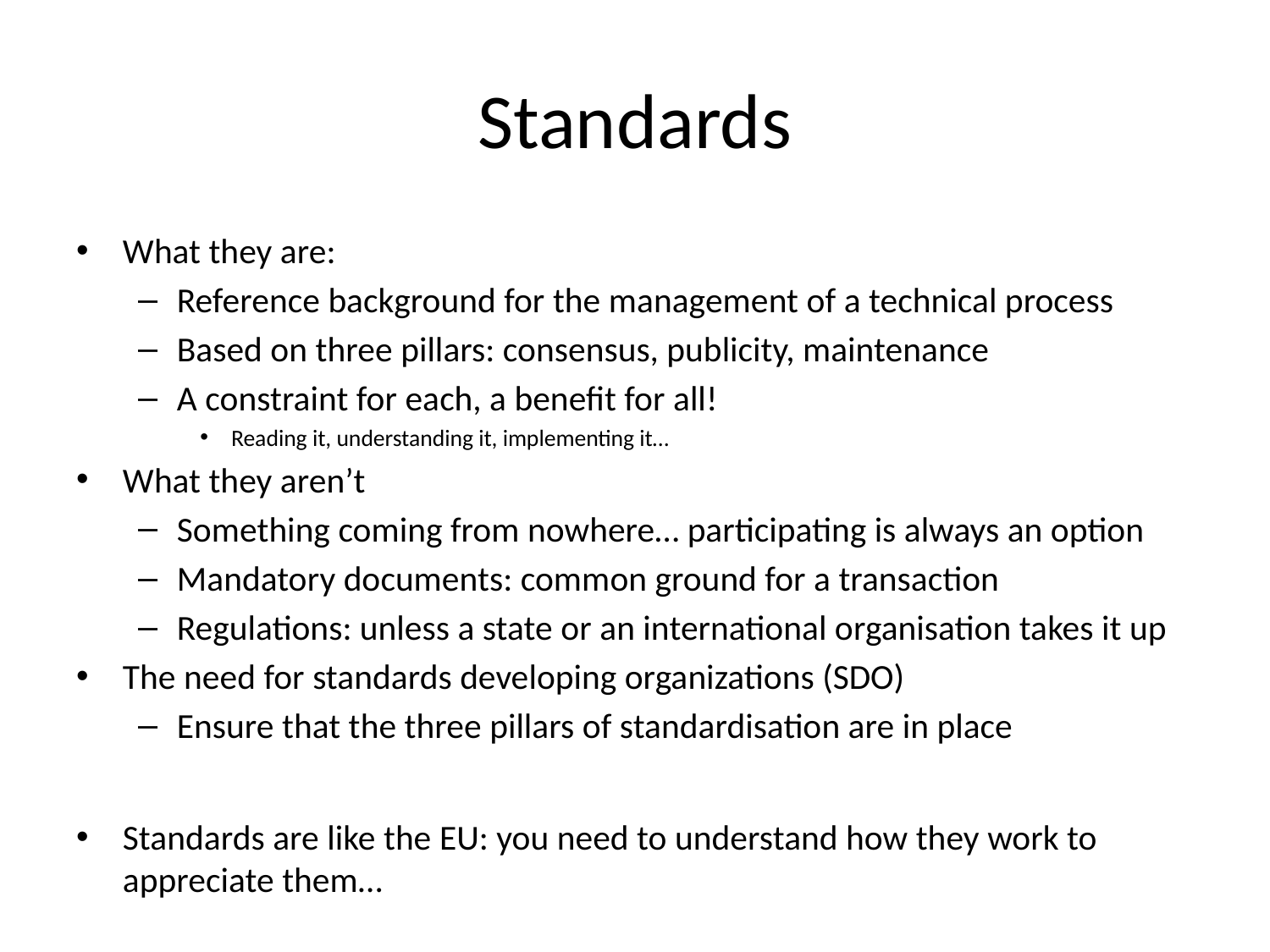

# Standards
What they are:
Reference background for the management of a technical process
Based on three pillars: consensus, publicity, maintenance
A constraint for each, a benefit for all!
Reading it, understanding it, implementing it…
What they aren’t
Something coming from nowhere… participating is always an option
Mandatory documents: common ground for a transaction
Regulations: unless a state or an international organisation takes it up
The need for standards developing organizations (SDO)
Ensure that the three pillars of standardisation are in place

Standards are like the EU: you need to understand how they work to appreciate them…